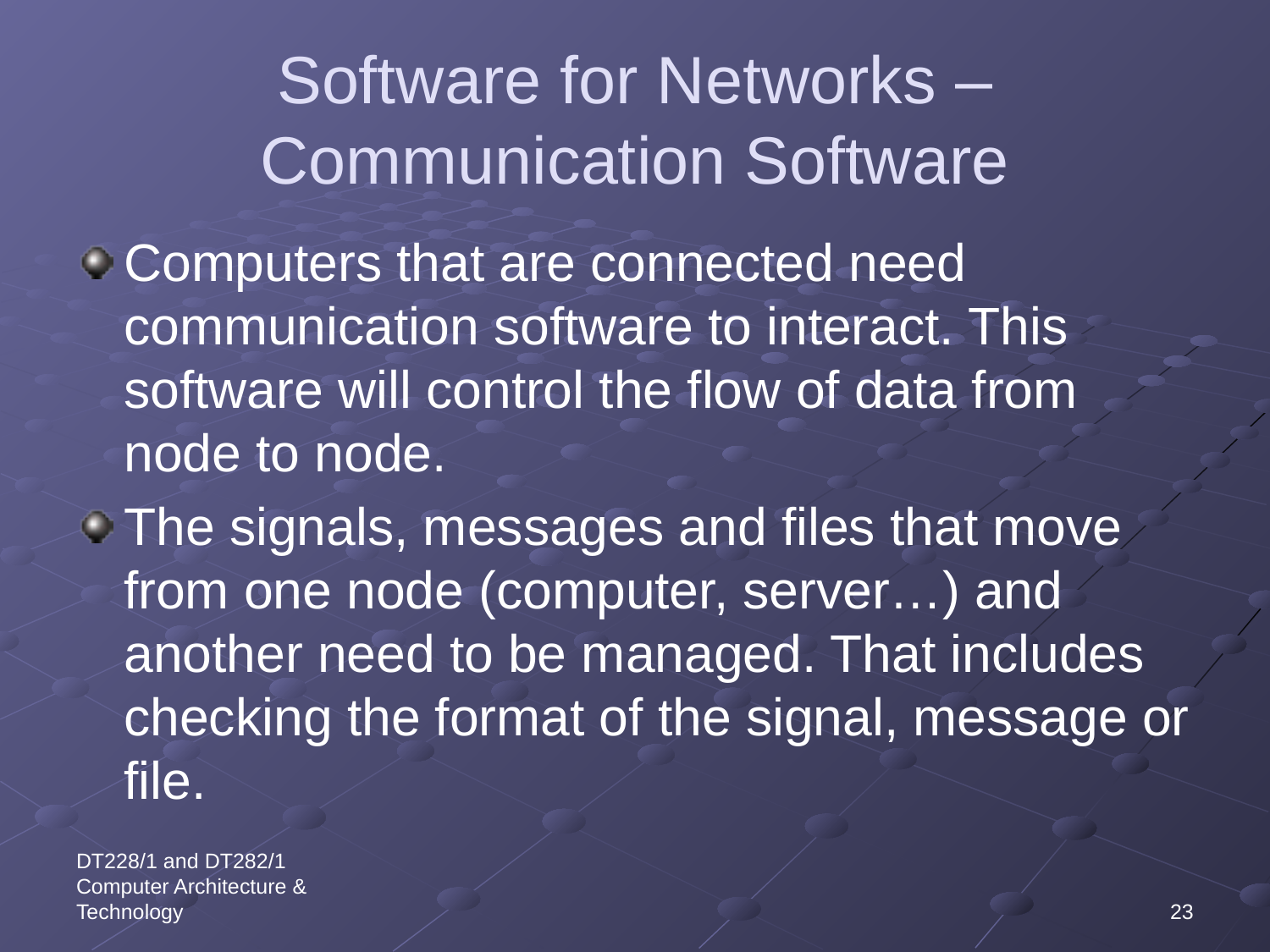

# Software for Networks – Communication Software
Computers that are connected need communication software to interact. This software will control the flow of data from node to node.
The signals, messages and files that move from one node (computer, server…) and another need to be managed. That includes checking the format of the signal, message or file.
DT228/1 and DT282/1 Computer Architecture & Technology
23